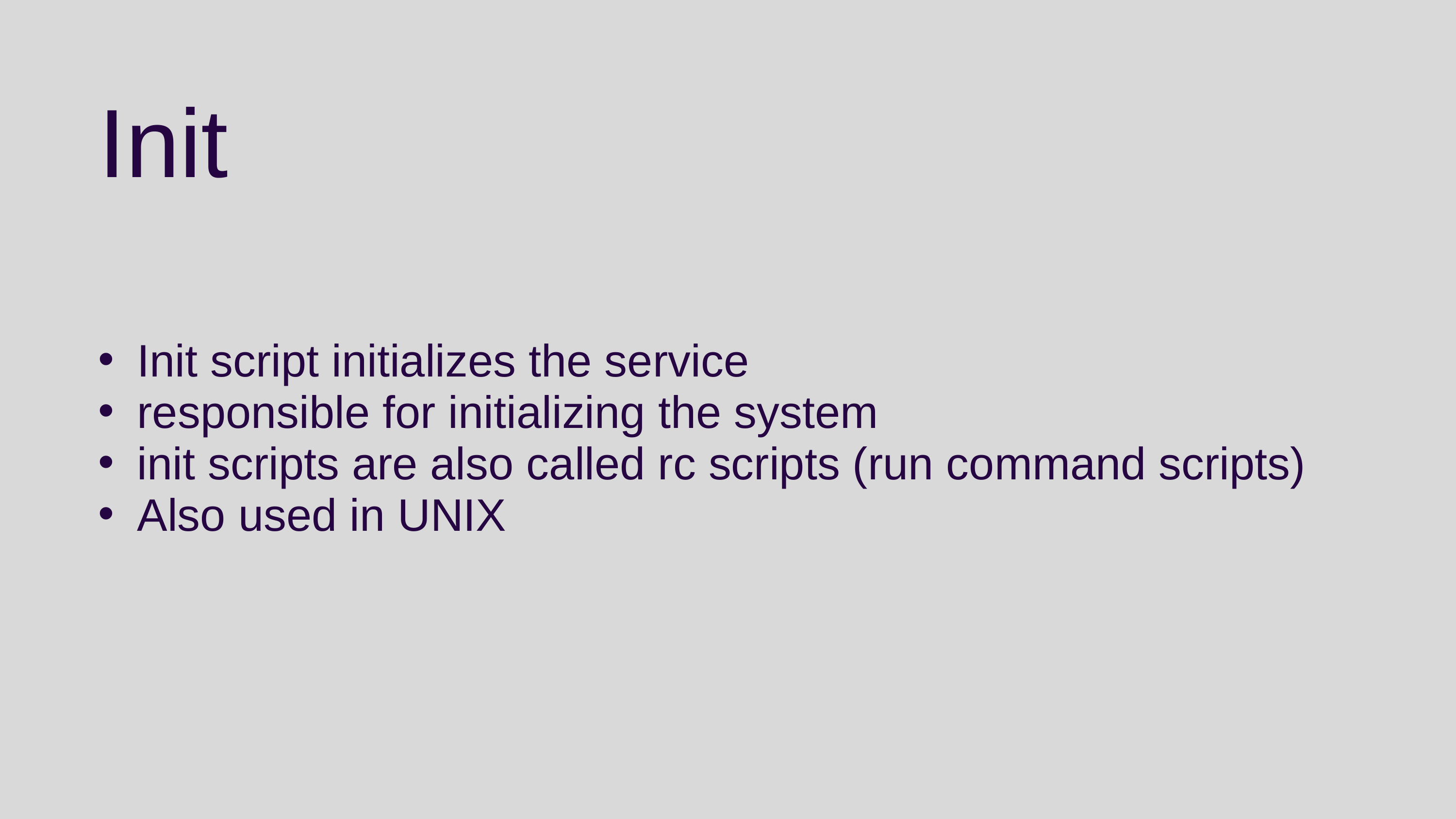

Init
Init script initializes the service
responsible for initializing the system
init scripts are also called rc scripts (run command scripts)
Also used in UNIX